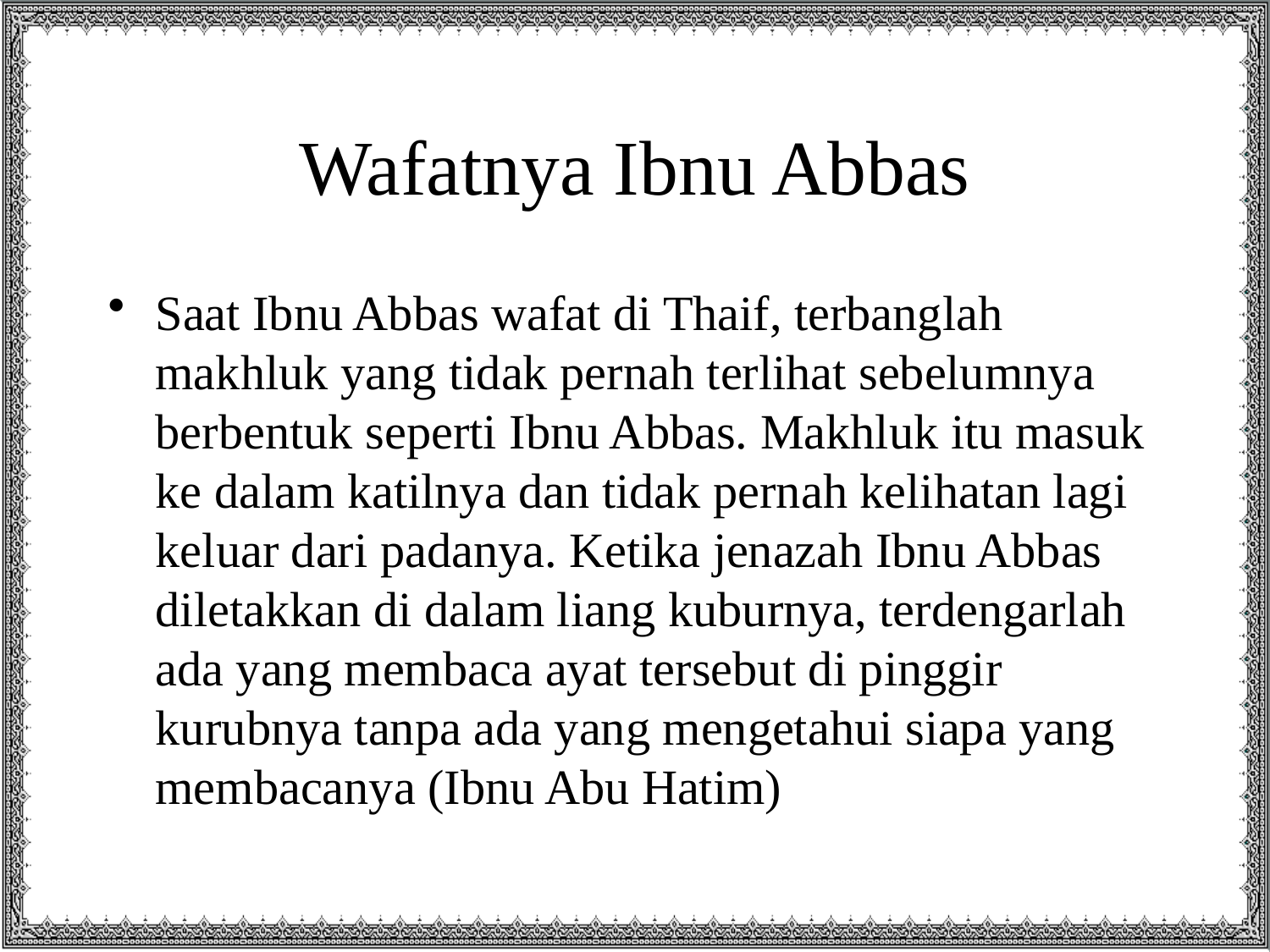

# Wafatnya Ibnu Abbas
Saat Ibnu Abbas wafat di Thaif, terbanglah makhluk yang tidak pernah terlihat sebelumnya berbentuk seperti Ibnu Abbas. Makhluk itu masuk ke dalam katilnya dan tidak pernah kelihatan lagi keluar dari padanya. Ketika jenazah Ibnu Abbas diletakkan di dalam liang kuburnya, terdengarlah ada yang membaca ayat tersebut di pinggir kurubnya tanpa ada yang mengetahui siapa yang membacanya (Ibnu Abu Hatim)